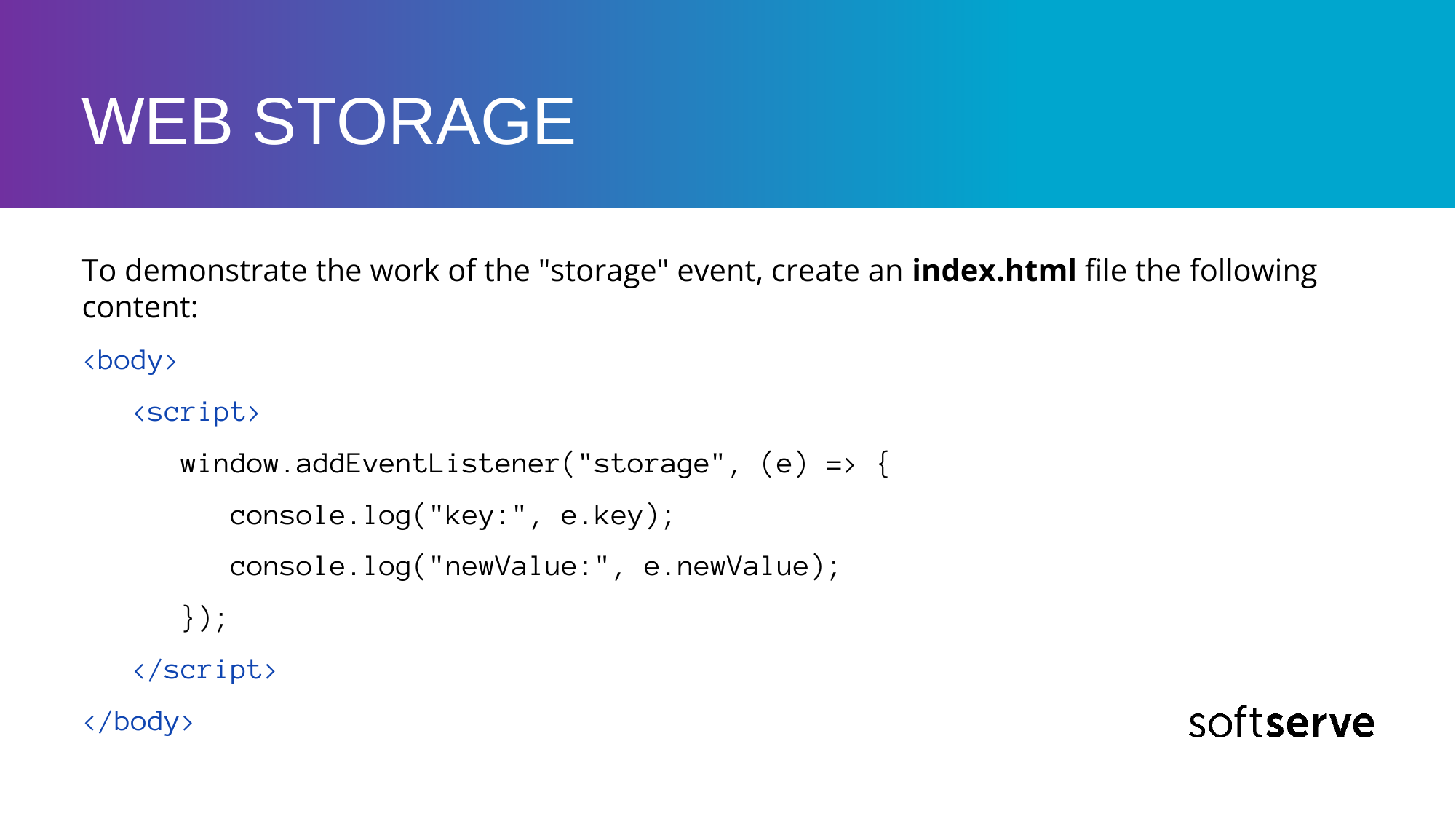

# WEB STORAGE
To demonstrate the work of the "storage" event, create an index.html file the following content:
<body>
   <script>
      window.addEventListener("storage", (e) => {
         console.log("key:", e.key);
         console.log("newValue:", e.newValue);
      });
   </script>
</body>